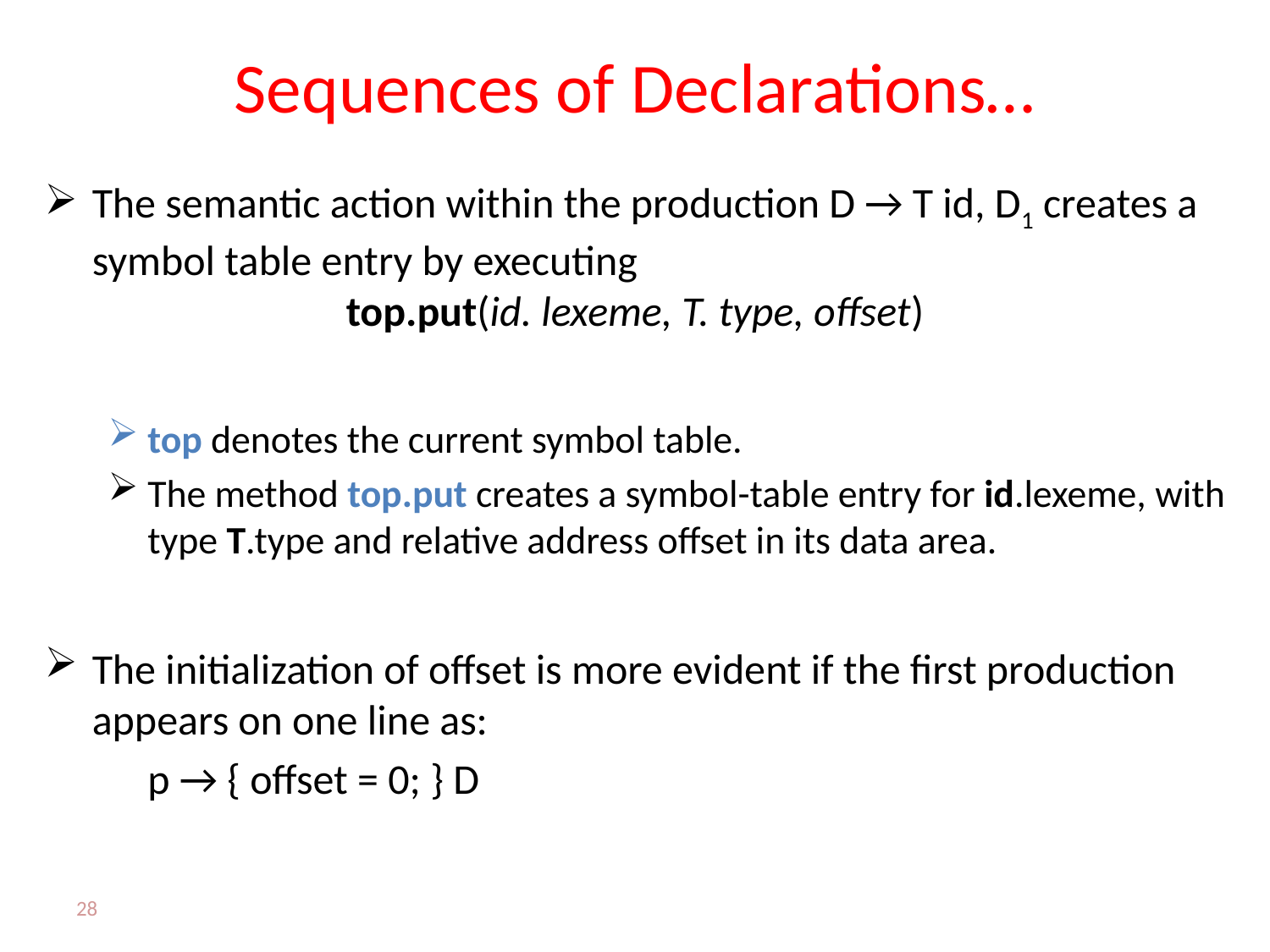

# Sequences of Declarations…
The semantic action within the production D → T id, D1 creates a symbol table entry by executing
		top.put(id. lexeme, T. type, offset)

top denotes the current symbol table.
The method top.put creates a symbol-table entry for id.lexeme, with type T.type and relative address offset in its data area.

The initialization of offset is more evident if the first production appears on one line as:
	p → { offset = 0; } D

28